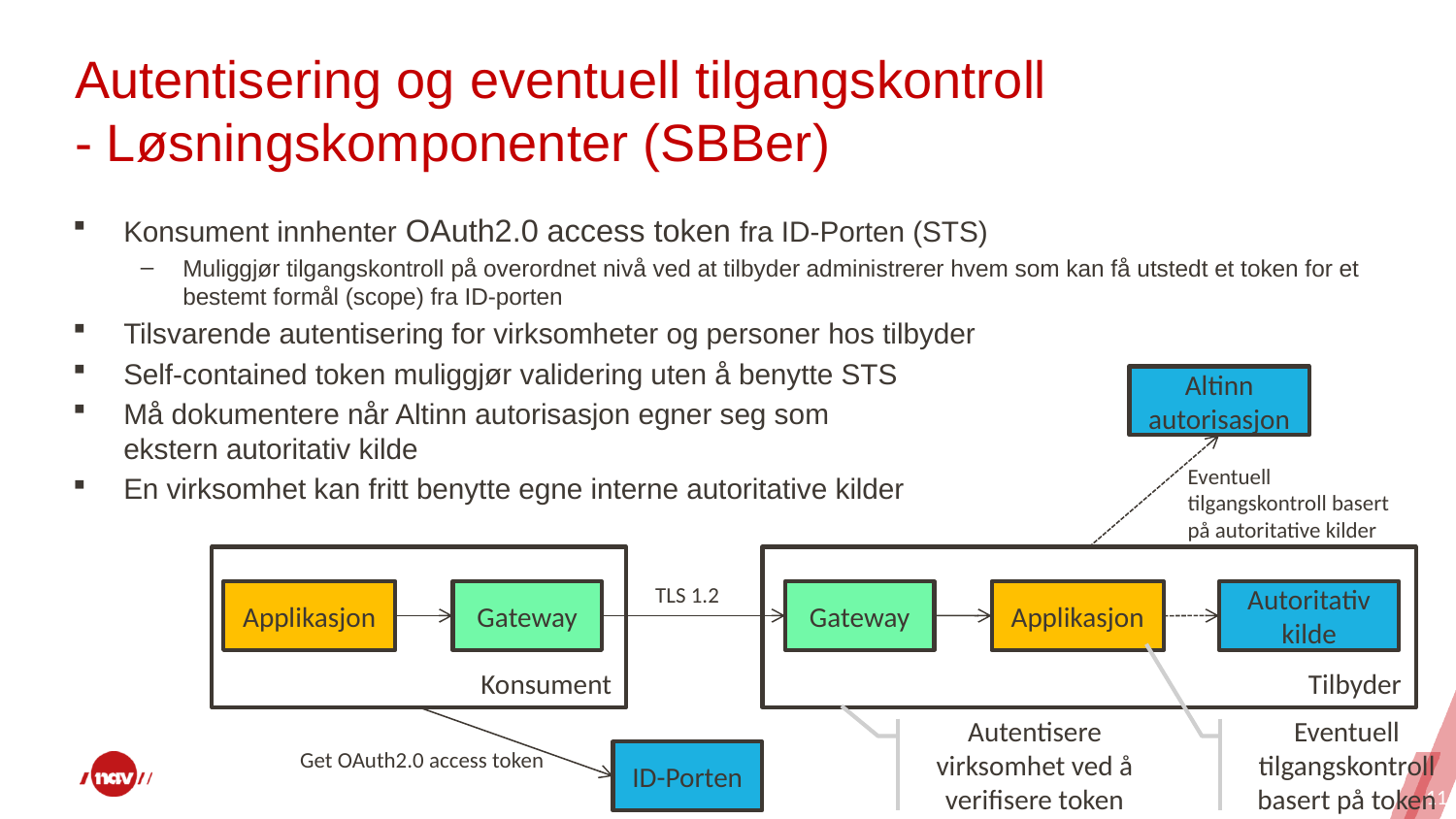

# Autentisering og eventuell tilgangskontroll - Løsningskomponenter (SBBer)
Konsument innhenter OAuth2.0 access token fra ID-Porten (STS)
Muliggjør tilgangskontroll på overordnet nivå ved at tilbyder administrerer hvem som kan få utstedt et token for et bestemt formål (scope) fra ID-porten
Tilsvarende autentisering for virksomheter og personer hos tilbyder
Self-contained token muliggjør validering uten å benytte STS
Må dokumentere når Altinn autorisasjon egner seg som
ekstern autoritativ kilde
En virksomhet kan fritt benytte egne interne autoritative kilder
Altinn autorisasjon
Eventuell tilgangskontroll basert
på autoritative kilder
Konsument
Tilbyder
TLS 1.2
Applikasjon
Gateway
Gateway
Autoritativ kilde
Applikasjon
Autentisere virksomhet ved å verifisere token
Eventuell tilgangskontroll basert på token
Get OAuth2.0 access token
ID-Porten